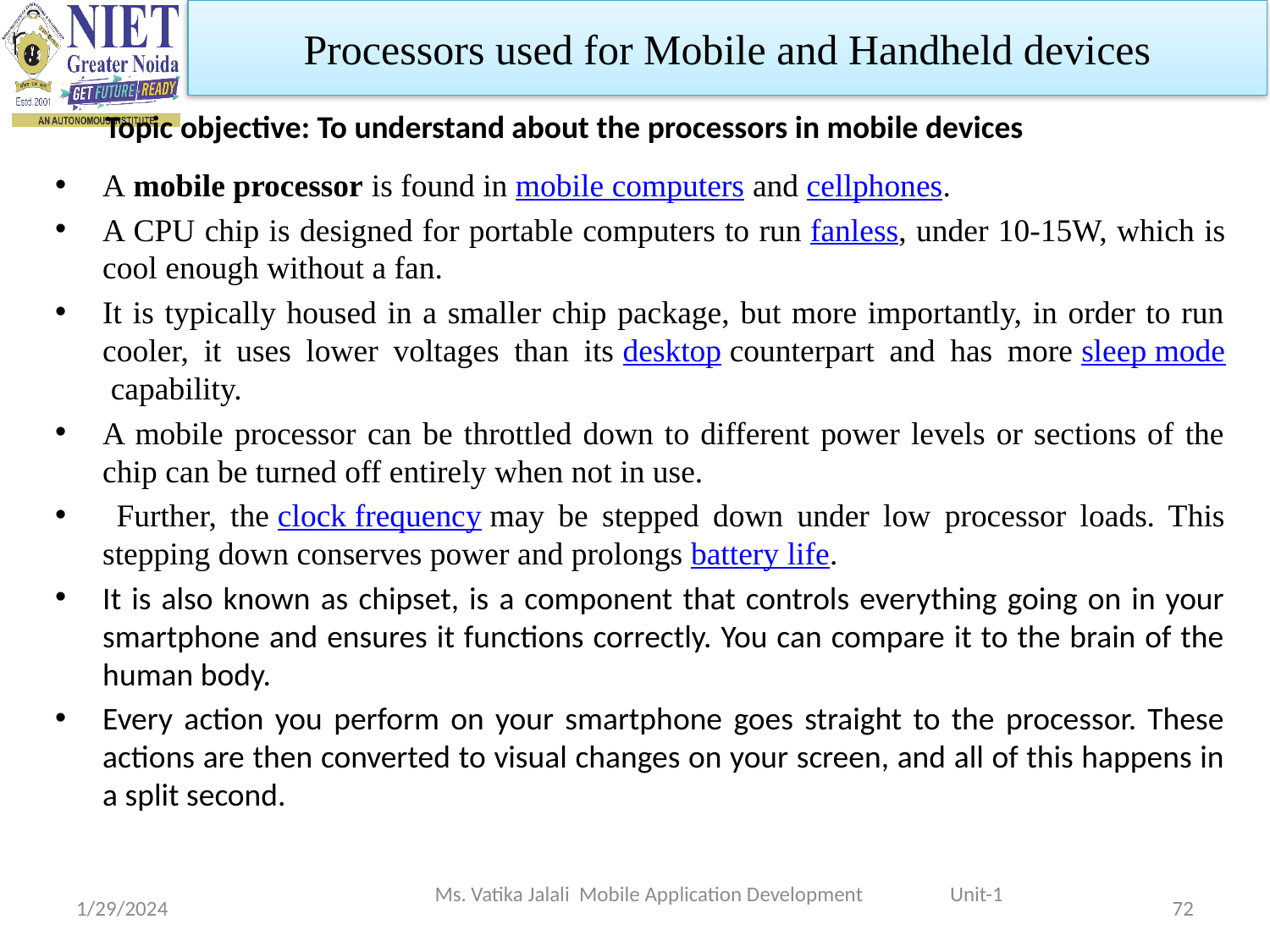

Processors used for Mobile and Handheld devices
Topic objective: To understand about the processors in mobile devices
A mobile processor is found in mobile computers and cellphones.
A CPU chip is designed for portable computers to run fanless, under 10-15W, which is cool enough without a fan.
It is typically housed in a smaller chip package, but more importantly, in order to run cooler, it uses lower voltages than its desktop counterpart and has more sleep mode capability.
A mobile processor can be throttled down to different power levels or sections of the chip can be turned off entirely when not in use.
 Further, the clock frequency may be stepped down under low processor loads. This stepping down conserves power and prolongs battery life.
It is also known as chipset, is a component that controls everything going on in your smartphone and ensures it functions correctly. You can compare it to the brain of the human body.
Every action you perform on your smartphone goes straight to the processor. These actions are then converted to visual changes on your screen, and all of this happens in a split second.
Ms. Vatika Jalali  Mobile Application Development                  Unit-1
1/29/2024
72